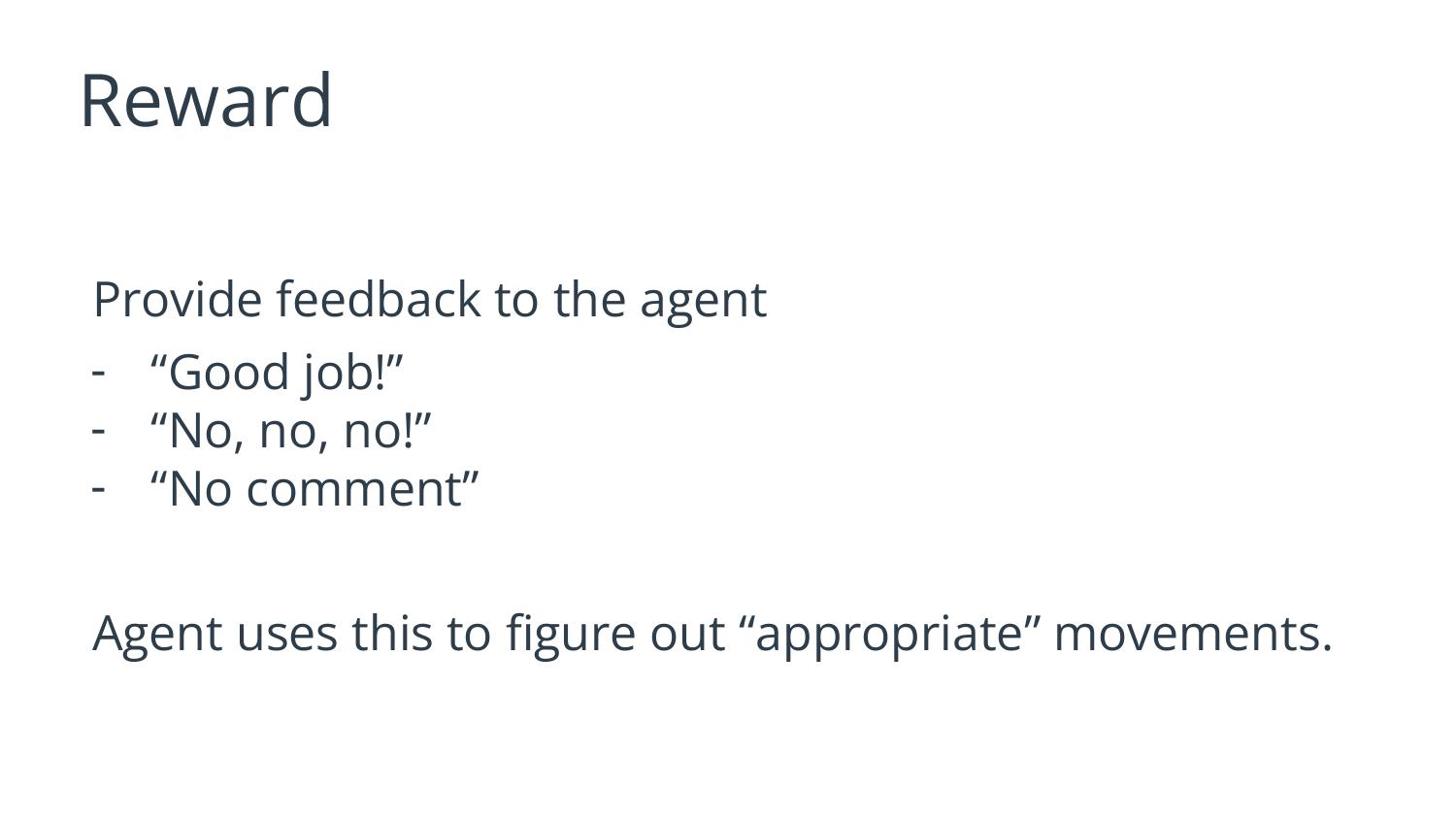

# Reward

Provide feedback to the agent
“Good job!”
“No, no, no!”
“No comment”

Agent uses this to figure out “appropriate” movements.